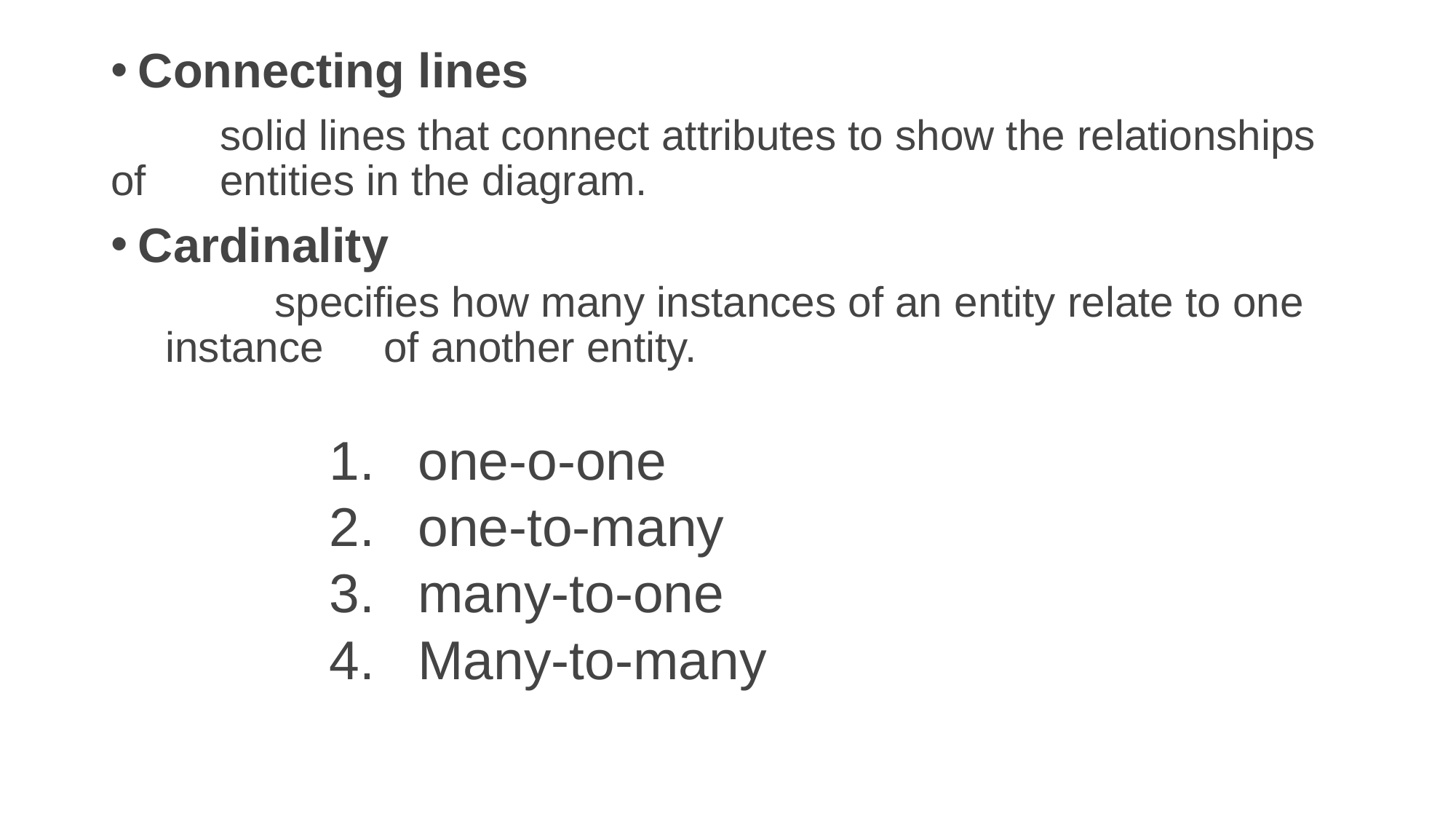

Connecting lines
	solid lines that connect attributes to show the relationships of 	entities in the diagram.
Cardinality
	specifies how many instances of an entity relate to one instance 	of another entity.

one-o-one
one-to-many
many-to-one
Many-to-many